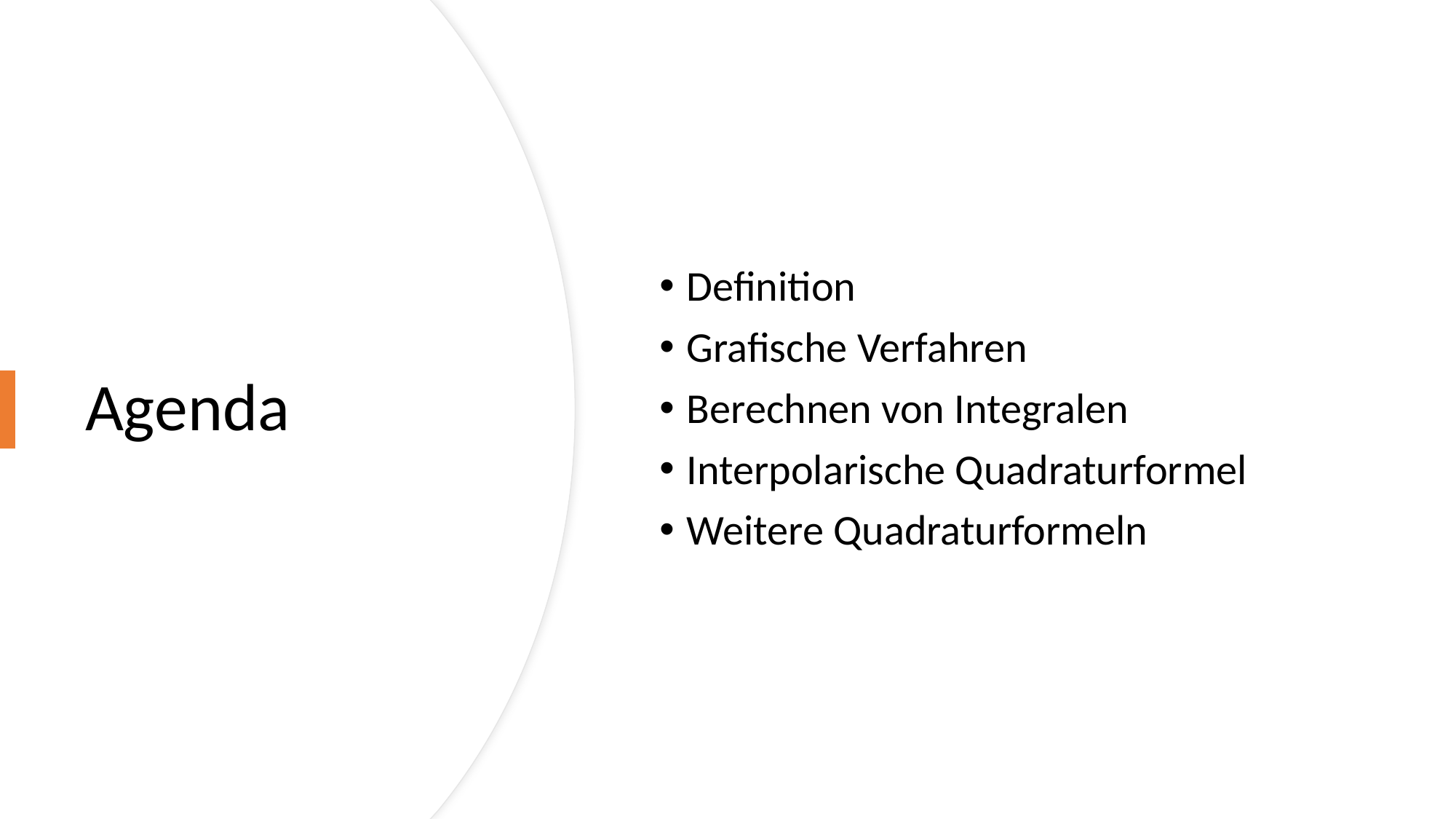

Definition
Grafische Verfahren
Berechnen von Integralen
Interpolarische Quadraturformel
Weitere Quadraturformeln
# Agenda